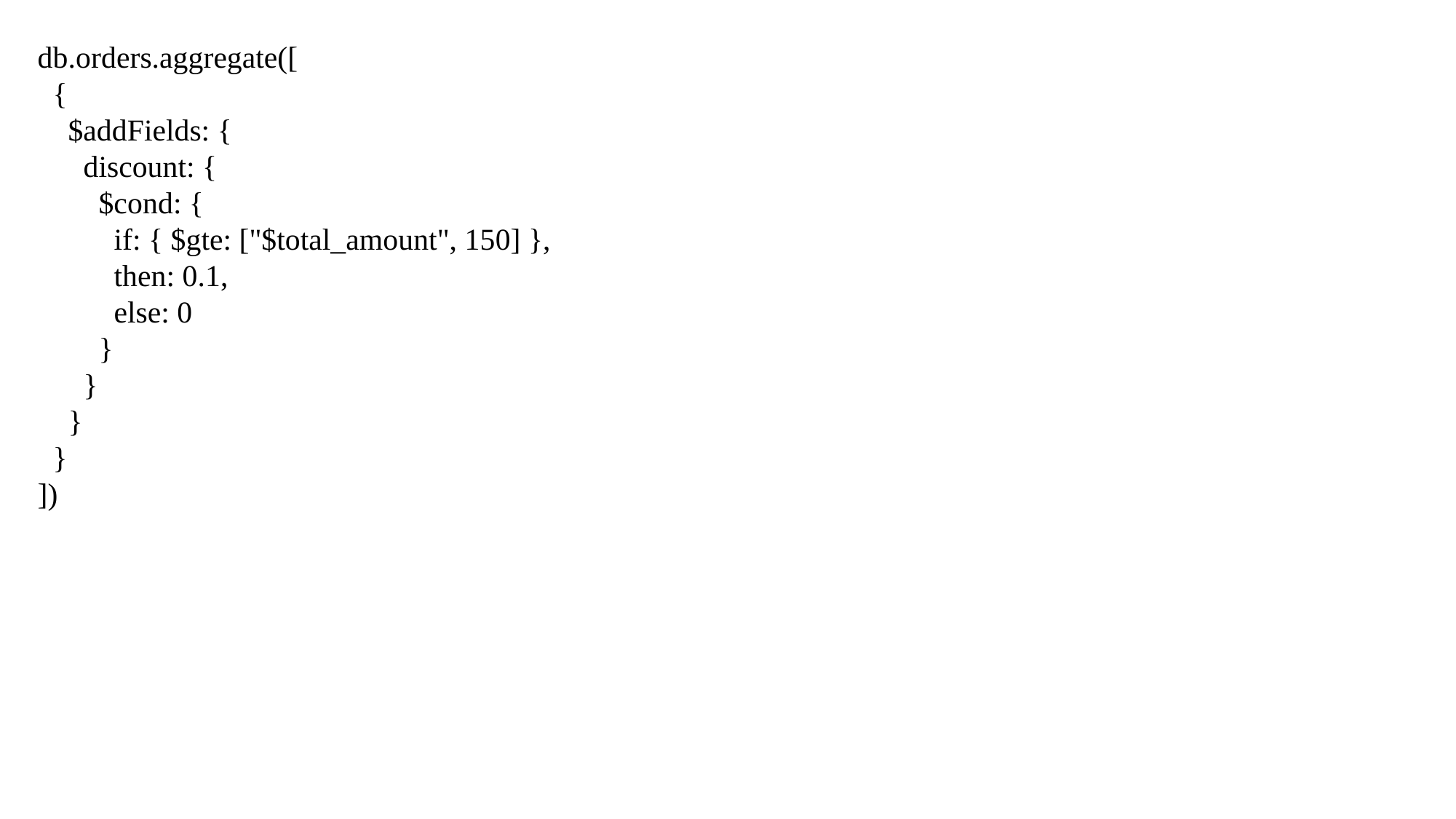

db.orders.aggregate([
  {
    $addFields: {
      discount: {
        $cond: {
          if: { $gte: ["$total_amount", 150] },
          then: 0.1,
          else: 0
        }
      }
    }
  }
])